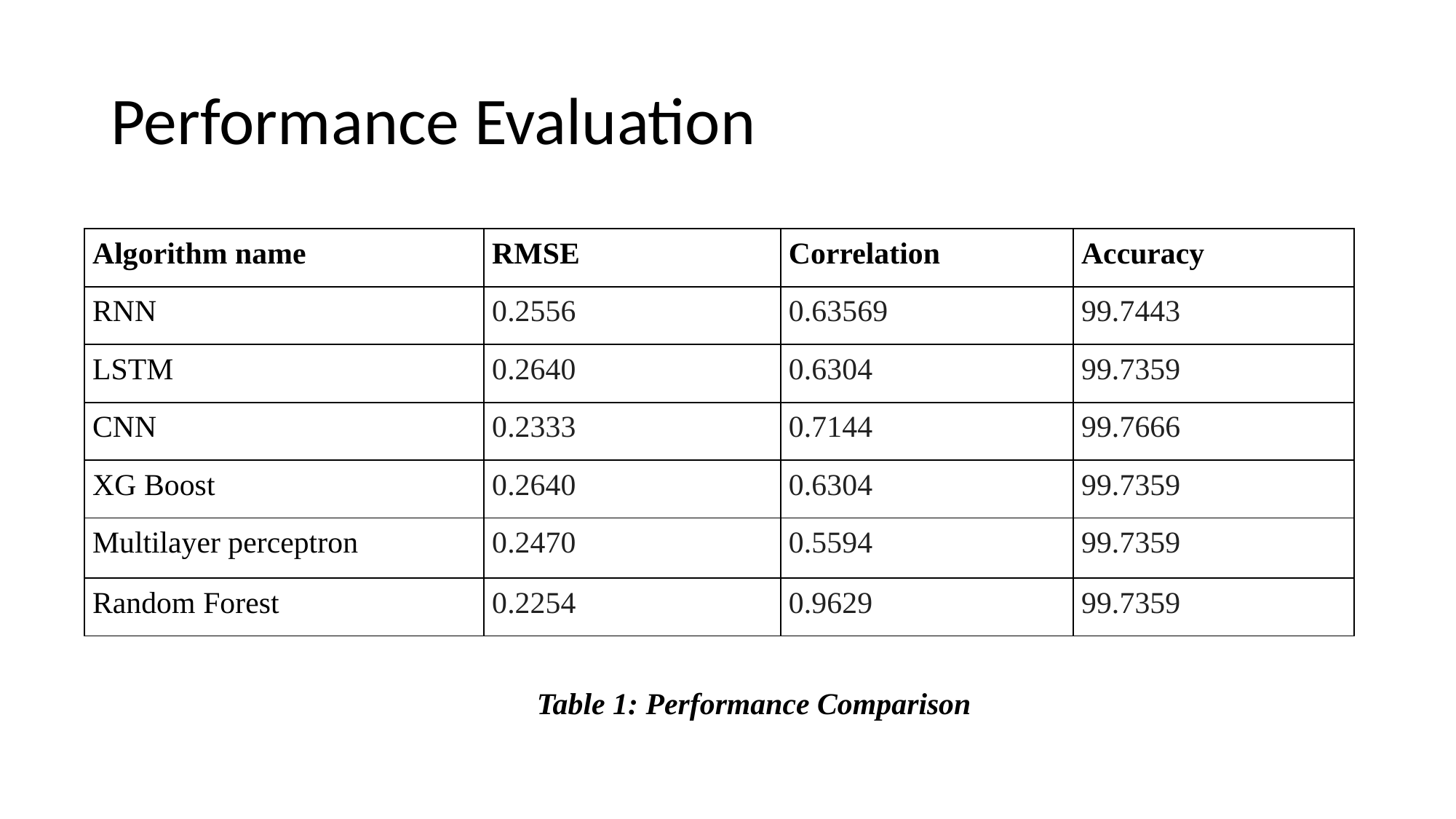

# Performance Evaluation
| Algorithm name | RMSE | Correlation | Accuracy |
| --- | --- | --- | --- |
| RNN | 0.2556 | 0.63569 | 99.7443 |
| LSTM | 0.2640 | 0.6304 | 99.7359 |
| CNN | 0.2333 | 0.7144 | 99.7666 |
| XG Boost | 0.2640 | 0.6304 | 99.7359 |
| Multilayer perceptron | 0.2470 | 0.5594 | 99.7359 |
| Random Forest | 0.2254 | 0.9629 | 99.7359 |
Table 1: Performance Comparison